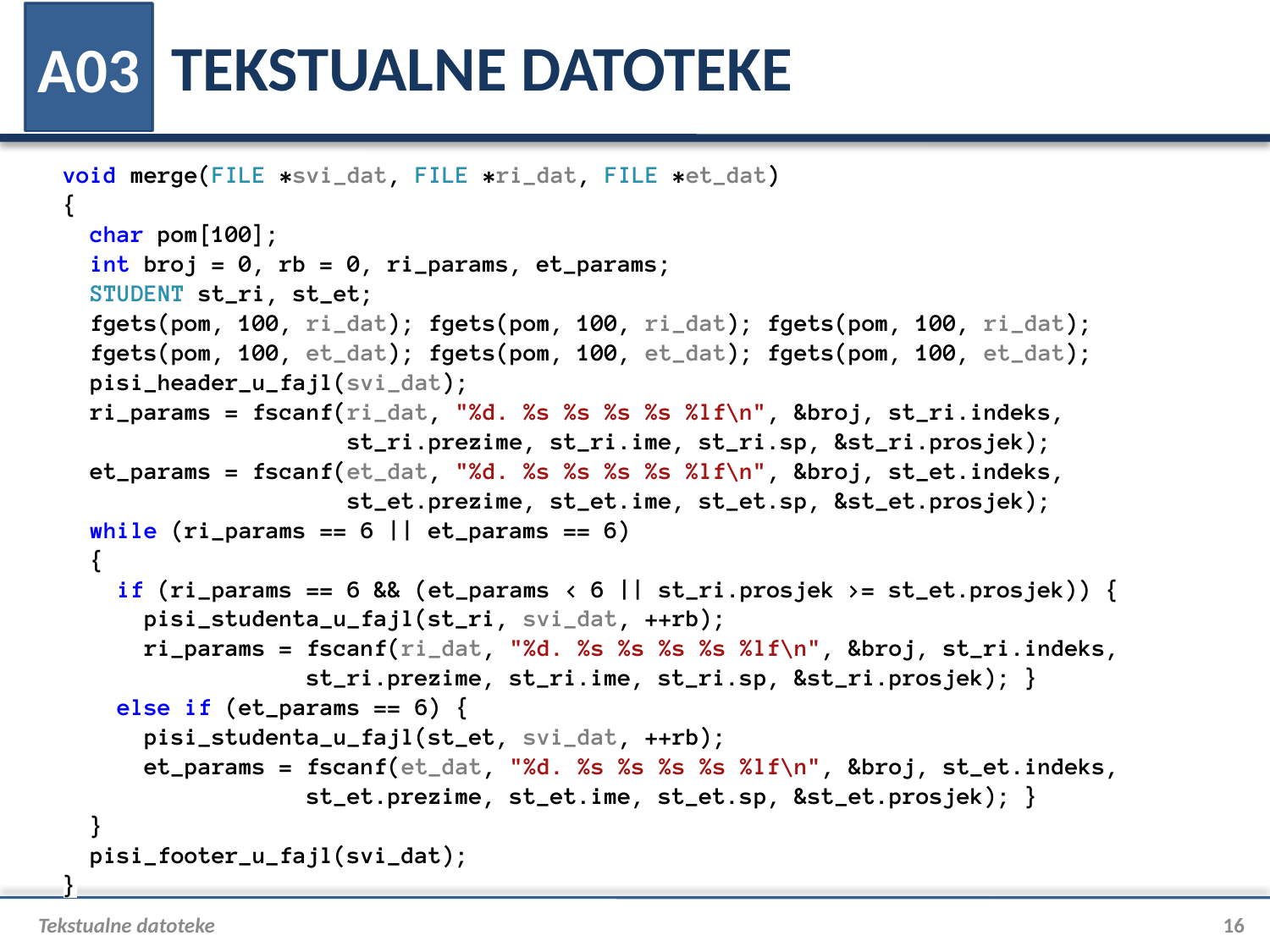

# TEKSTUALNE DATOTEKE
A03
void merge(FILE *svi_dat, FILE *ri_dat, FILE *et_dat)
{
  char pom[100];
  int broj = 0, rb = 0, ri_params, et_params;
  STUDENT st_ri, st_et;
  fgets(pom, 100, ri_dat); fgets(pom, 100, ri_dat); fgets(pom, 100, ri_dat);
  fgets(pom, 100, et_dat); fgets(pom, 100, et_dat); fgets(pom, 100, et_dat);
  pisi_header_u_fajl(svi_dat);
  ri_params = fscanf(ri_dat, "%d. %s %s %s %s %lf\n", &broj, st_ri.indeks,
                     st_ri.prezime, st_ri.ime, st_ri.sp, &st_ri.prosjek);
  et_params = fscanf(et_dat, "%d. %s %s %s %s %lf\n", &broj, st_et.indeks,
                     st_et.prezime, st_et.ime, st_et.sp, &st_et.prosjek);
  while (ri_params == 6 || et_params == 6)
  {
    if (ri_params == 6 && (et_params < 6 || st_ri.prosjek >= st_et.prosjek)) {
      pisi_studenta_u_fajl(st_ri, svi_dat, ++rb);
      ri_params = fscanf(ri_dat, "%d. %s %s %s %s %lf\n", &broj, st_ri.indeks,
                  st_ri.prezime, st_ri.ime, st_ri.sp, &st_ri.prosjek); }
    else if (et_params == 6) {
      pisi_studenta_u_fajl(st_et, svi_dat, ++rb);
      et_params = fscanf(et_dat, "%d. %s %s %s %s %lf\n", &broj, st_et.indeks,
                  st_et.prezime, st_et.ime, st_et.sp, &st_et.prosjek); }
  }
  pisi_footer_u_fajl(svi_dat);
}
Tekstualne datoteke
16